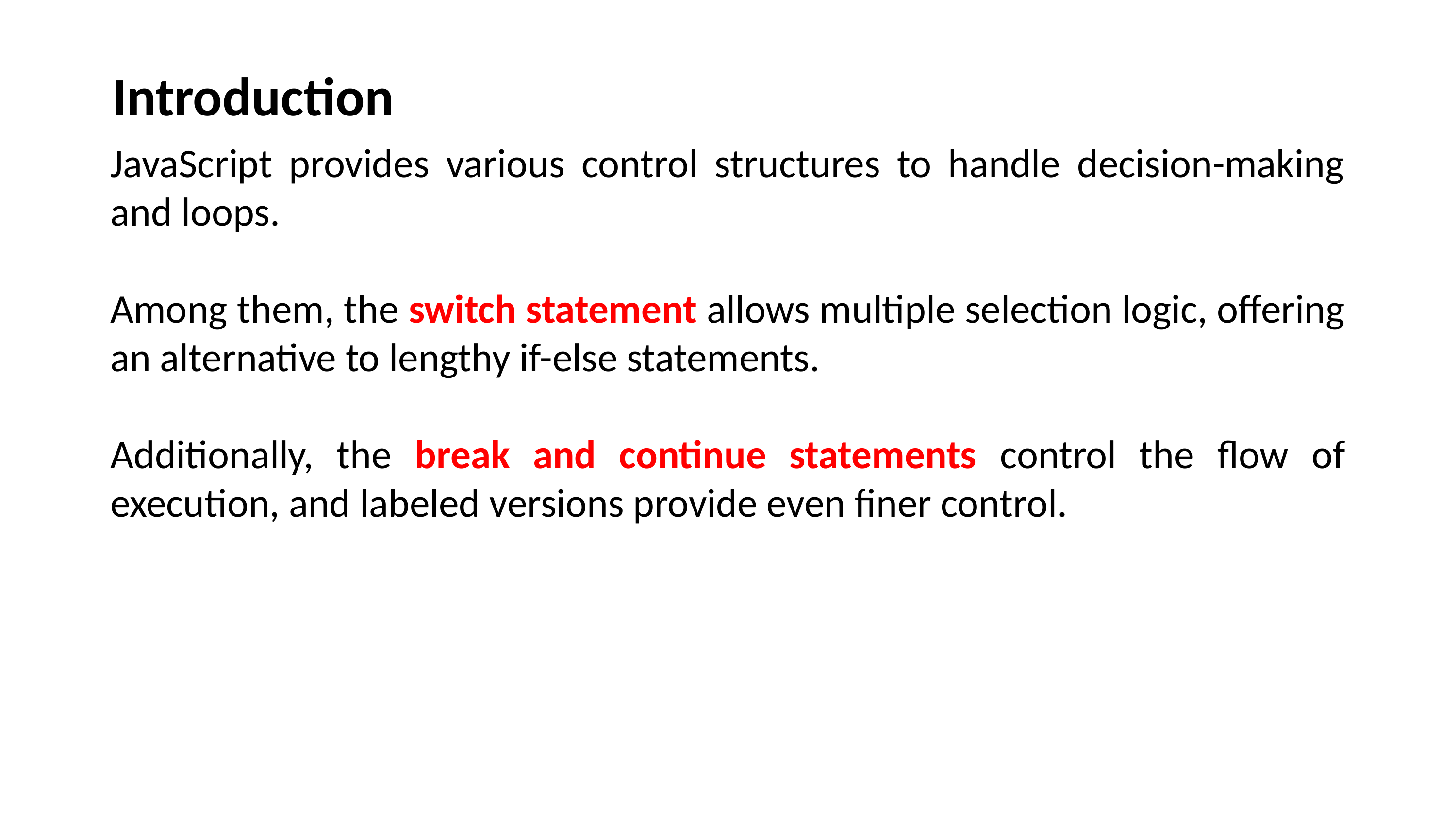

Introduction
JavaScript provides various control structures to handle decision-making and loops.

Among them, the switch statement allows multiple selection logic, offering an alternative to lengthy if-else statements.

Additionally, the break and continue statements control the flow of execution, and labeled versions provide even finer control.